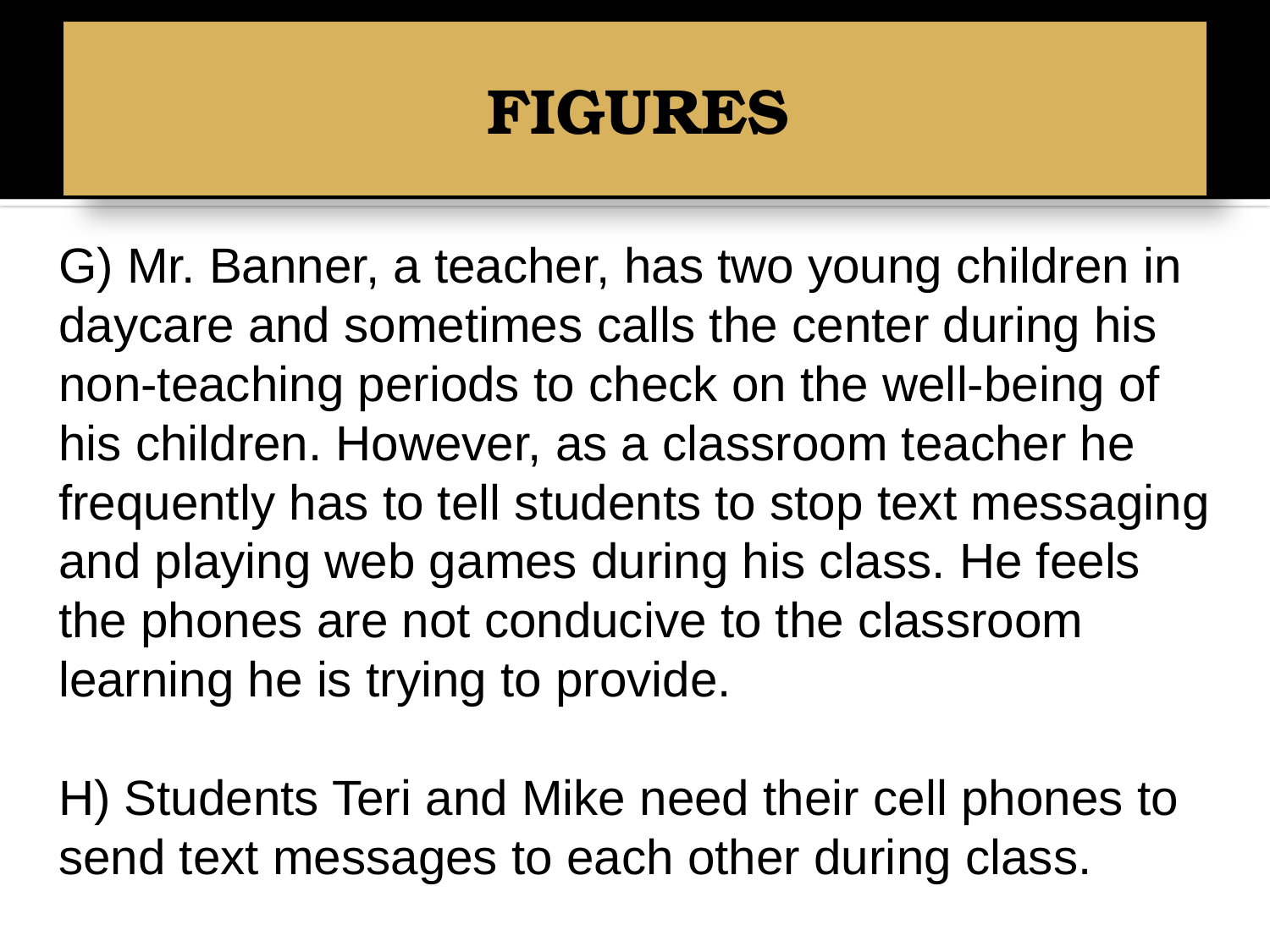

# FIGURES
G) Mr. Banner, a teacher, has two young children in daycare and sometimes calls the center during his non-teaching periods to check on the well-being of his children. However, as a classroom teacher he frequently has to tell students to stop text messaging and playing web games during his class. He feels the phones are not conducive to the classroom learning he is trying to provide.

H) Students Teri and Mike need their cell phones to send text messages to each other during class.